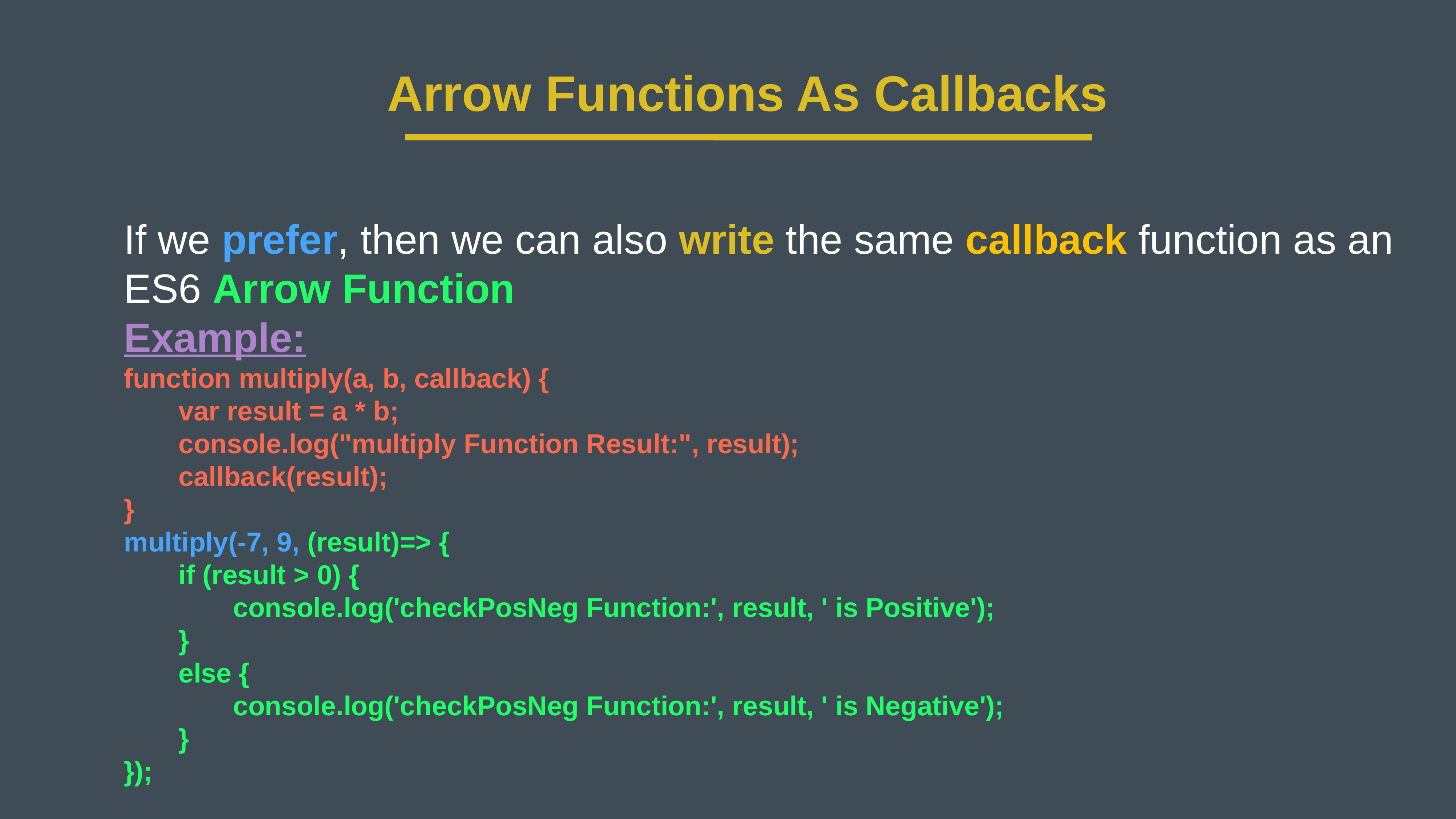

Arrow Functions As Callbacks
If we prefer, then we can also write the same callback function as an ES6 Arrow Function
Example:
function multiply(a, b, callback) {
	var result = a * b;
	console.log("multiply Function Result:", result);
	callback(result);
}
multiply(-7, 9, (result)=> {
	if (result > 0) {
		console.log('checkPosNeg Function:', result, ' is Positive');
	}
	else {
		console.log('checkPosNeg Function:', result, ' is Negative');
	}
});